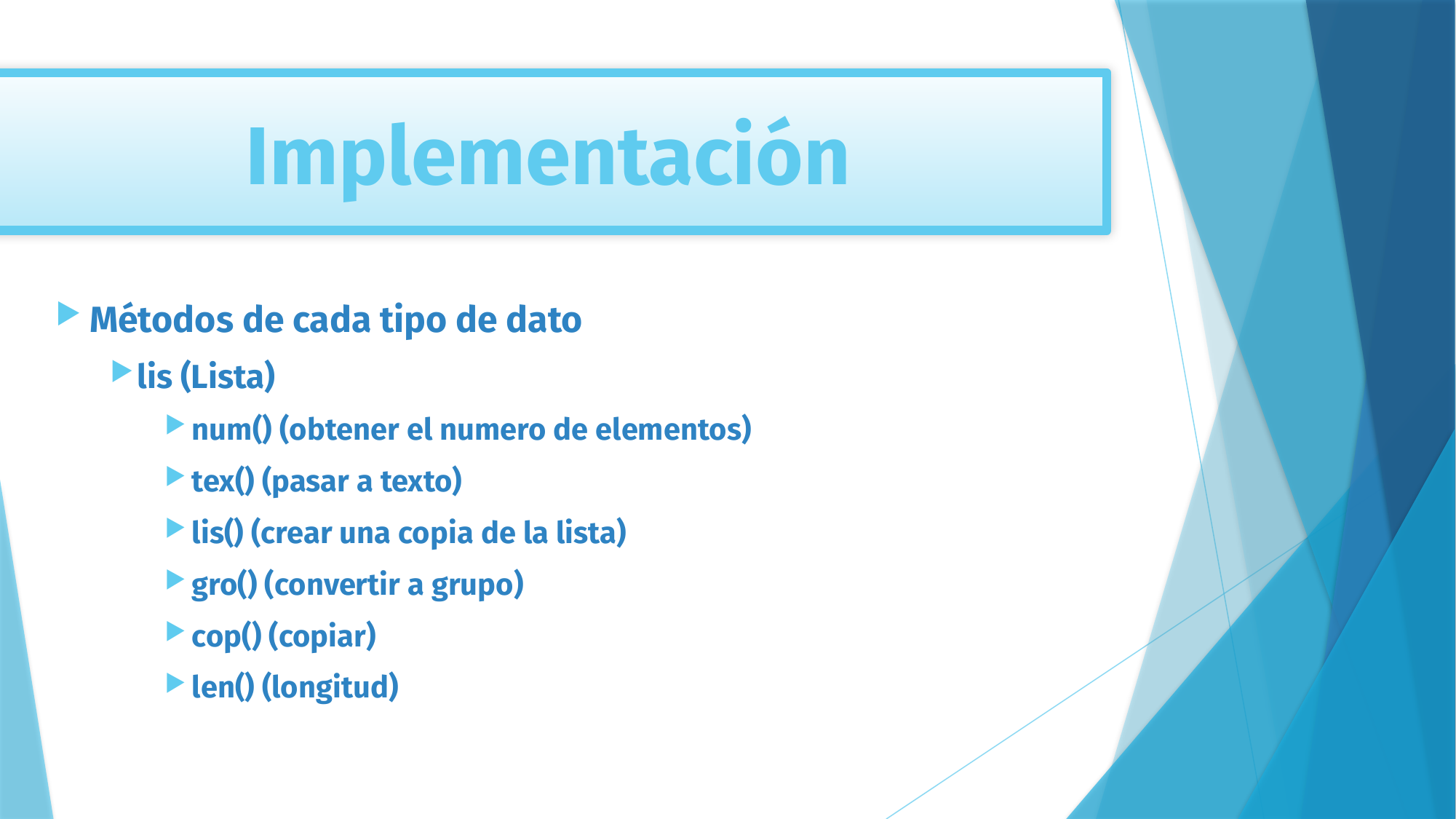

Implementación
Métodos de cada tipo de dato
lis (Lista)
num() (obtener el numero de elementos)
tex() (pasar a texto)
lis() (crear una copia de la lista)
gro() (convertir a grupo)
cop() (copiar)
len() (longitud)